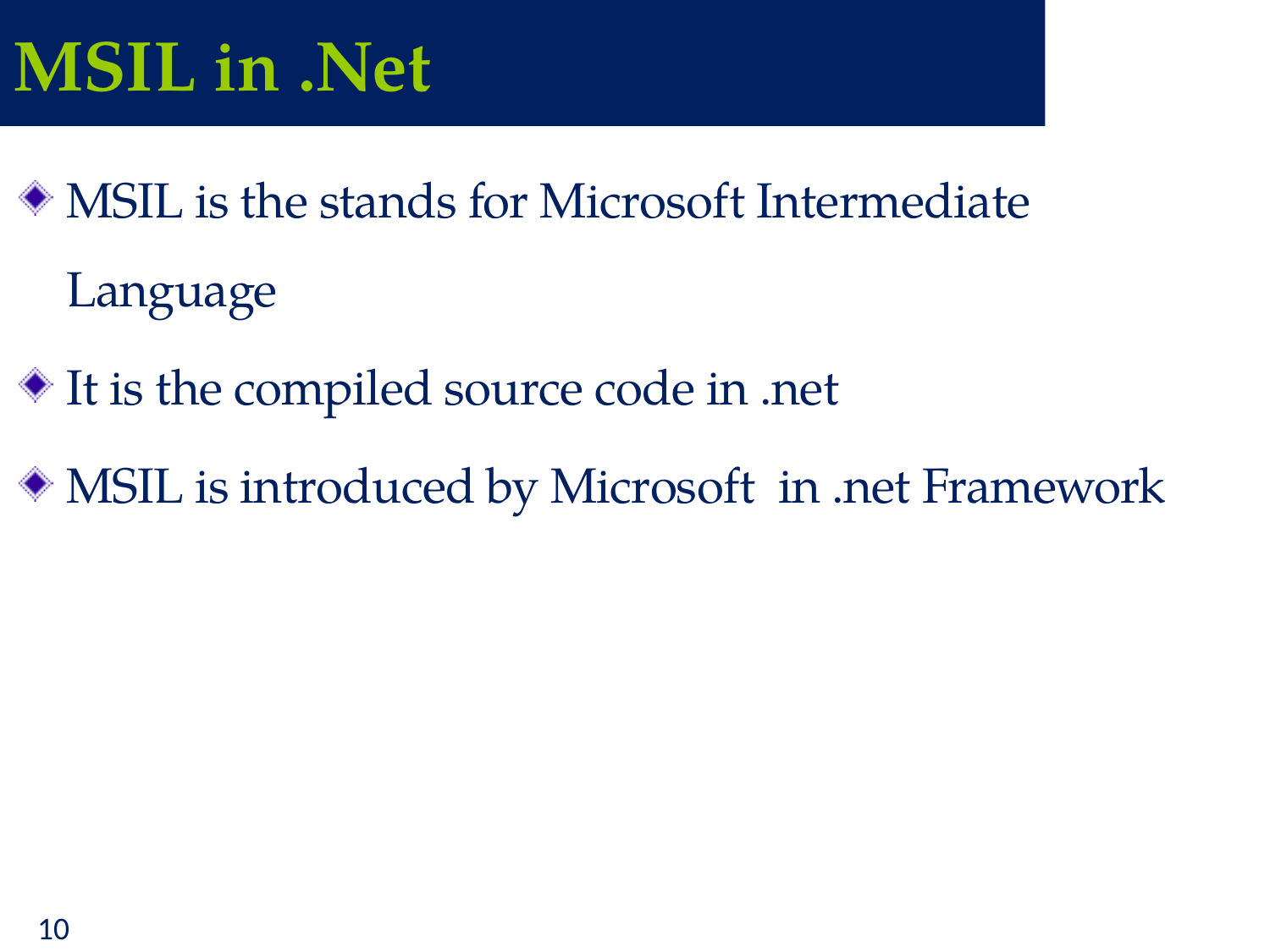

# MSIL in .Net

MSIL is the stands for Microsoft Intermediate Language
It is the compiled source code in .net
MSIL is introduced by Microsoft  in .net Framework

10